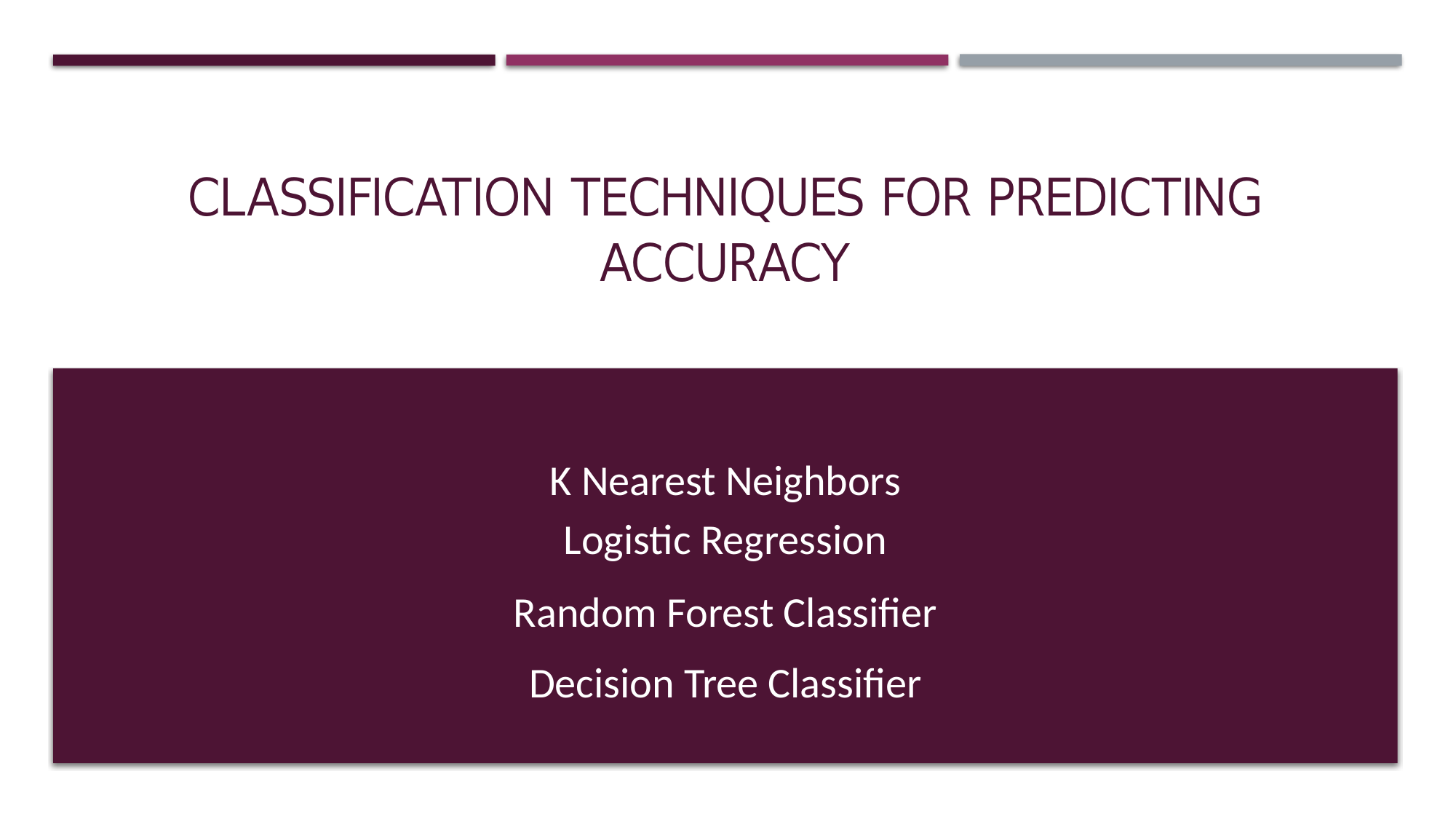

# Classification Techniques for Predicting Accuracy
K Nearest Neighbors
Logistic Regression
Random Forest Classifier
Decision Tree Classifier